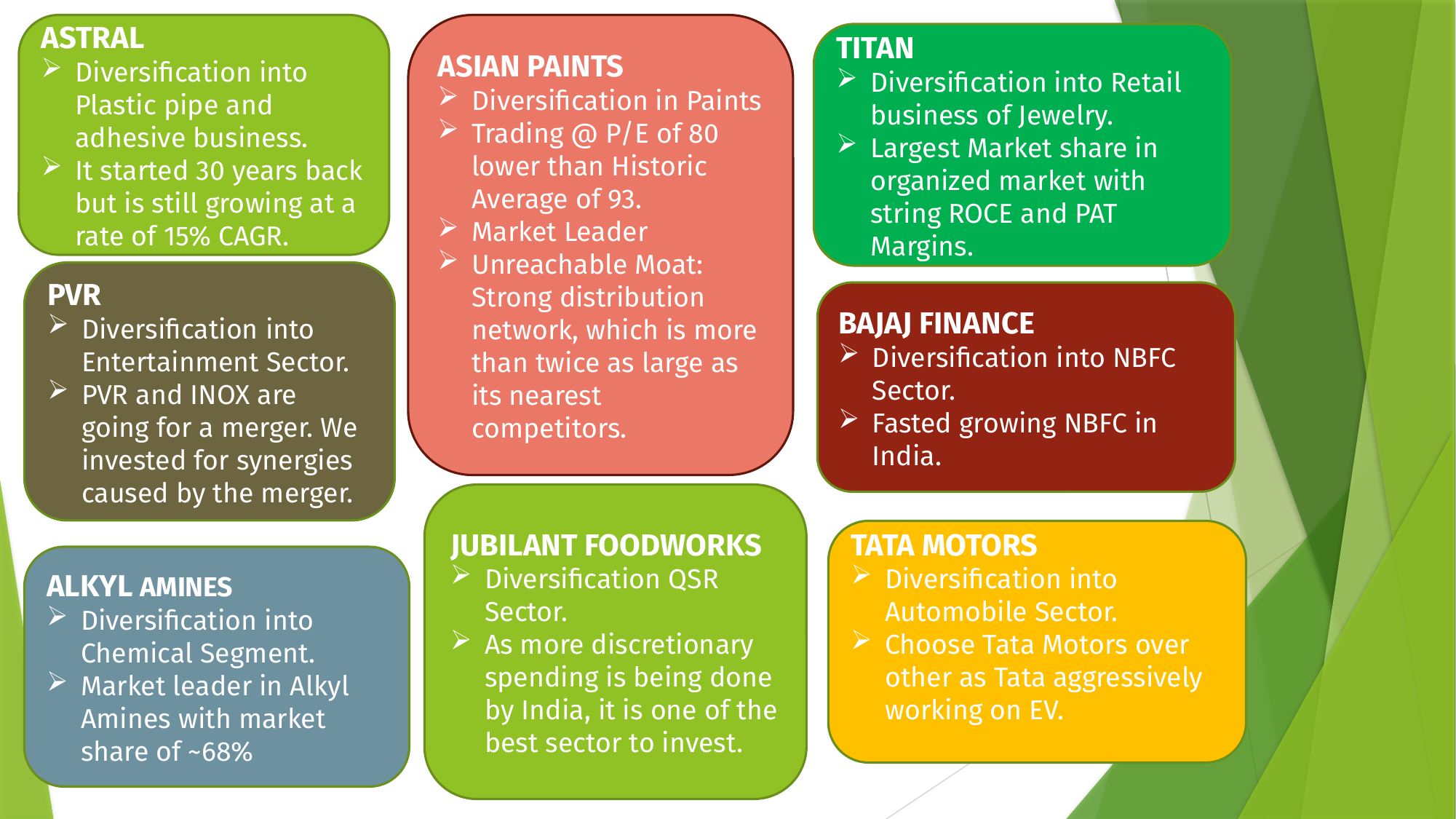

ASTRAL
Diversification into Plastic pipe and adhesive business.
It started 30 years back but is still growing at a rate of 15% CAGR.
ASIAN PAINTS
Diversification in Paints
Trading @ P/E of 80 lower than Historic Average of 93.
Market Leader
Unreachable Moat:  Strong distribution network, which is more than twice as large as its nearest competitors.
TITAN
Diversification into Retail business of Jewelry.
Largest Market share in organized market with string ROCE and PAT Margins.
PVR
Diversification into Entertainment Sector.
PVR and INOX are going for a merger. We invested for synergies caused by the merger.
BAJAJ FINANCE
Diversification into NBFC Sector.
Fasted growing NBFC in India.
JUBILANT FOODWORKS
Diversification QSR Sector.
As more discretionary spending is being done by India, it is one of the best sector to invest.
TATA MOTORS
Diversification into Automobile Sector.
Choose Tata Motors over other as Tata aggressively working on EV.

ALKYL AMINES
Diversification into Chemical Segment.
Market leader in Alkyl Amines with market share of ~68%